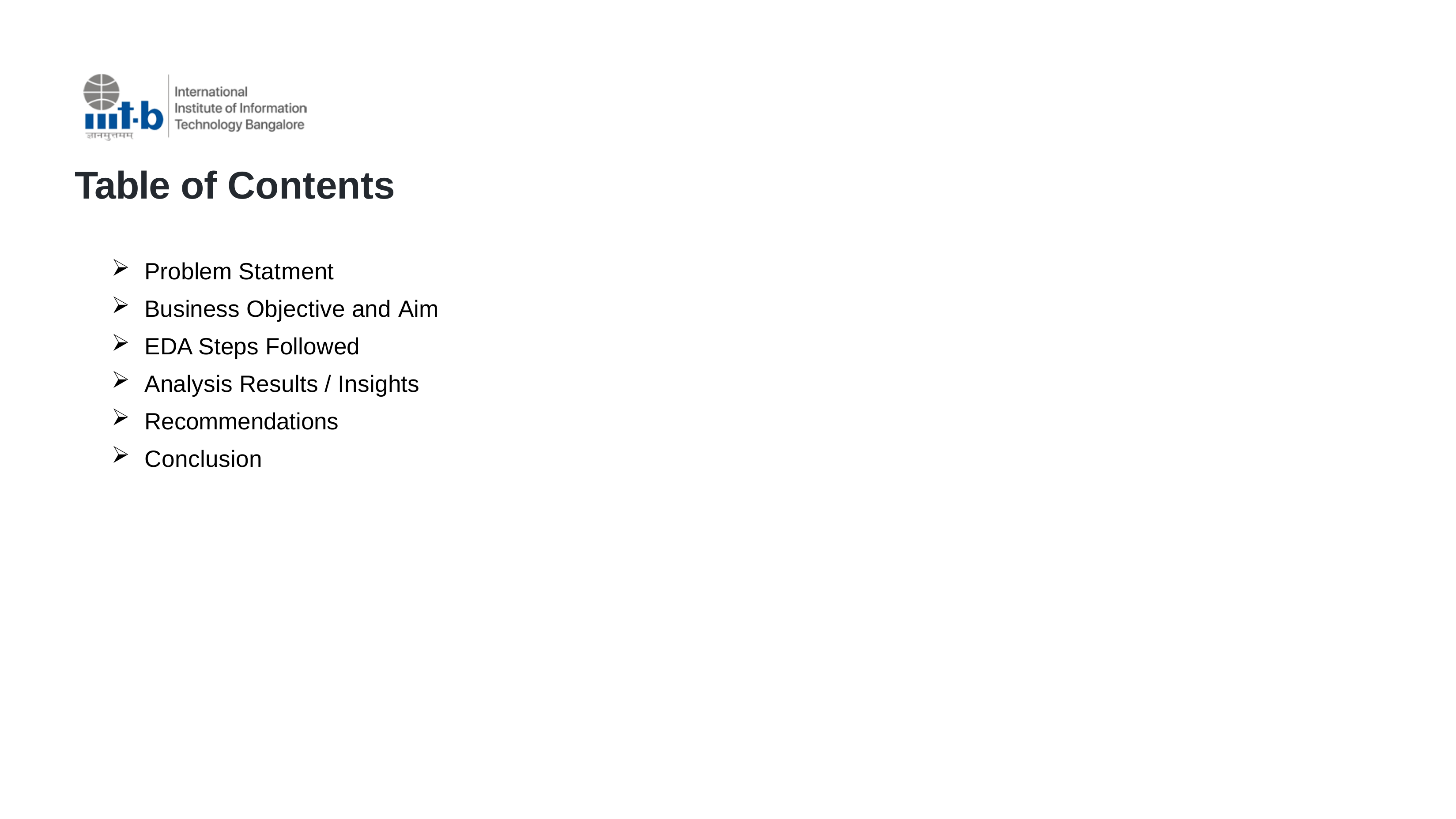

# Table of Contents
Problem Statment
Business Objective and Aim
EDA Steps Followed
Analysis Results / Insights
Recommendations
Conclusion